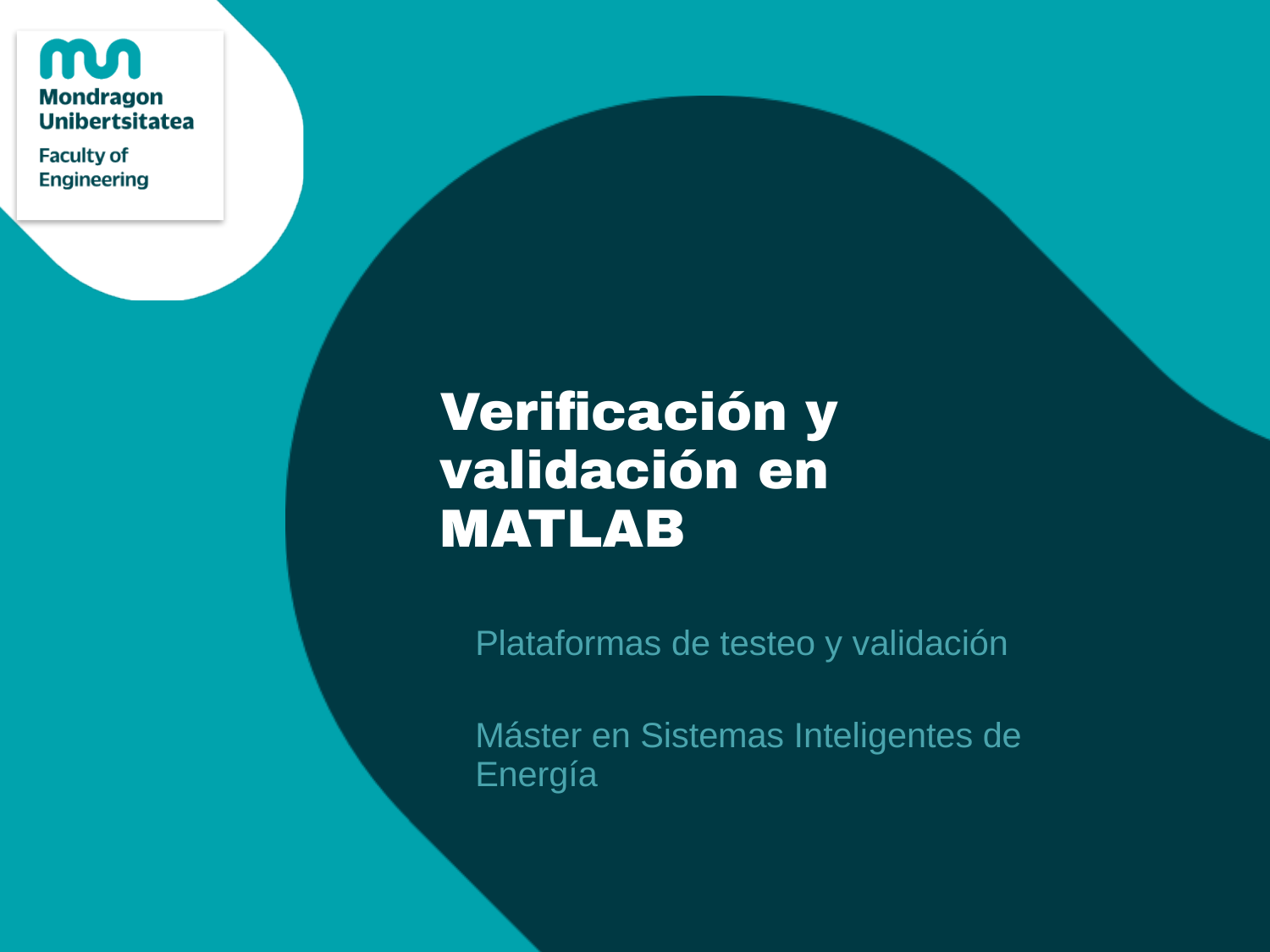

# Verificación y validación en MATLAB

Plataformas de testeo y validación

Máster en Sistemas Inteligentes de Energía